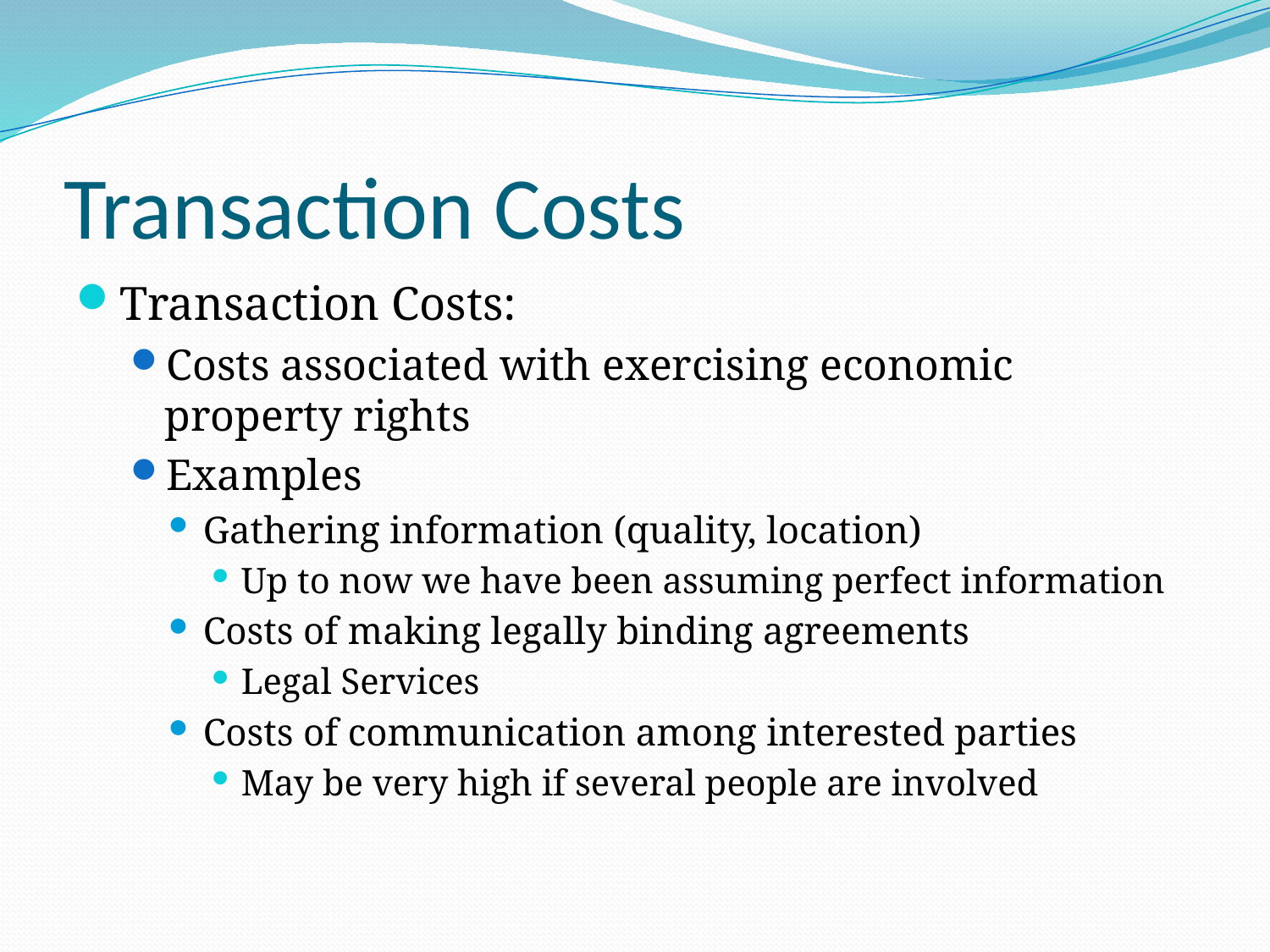

# Transaction Costs
Transaction Costs:
Costs associated with exercising economic property rights
Examples
Gathering information (quality, location)
Up to now we have been assuming perfect information
Costs of making legally binding agreements
Legal Services
Costs of communication among interested parties
May be very high if several people are involved